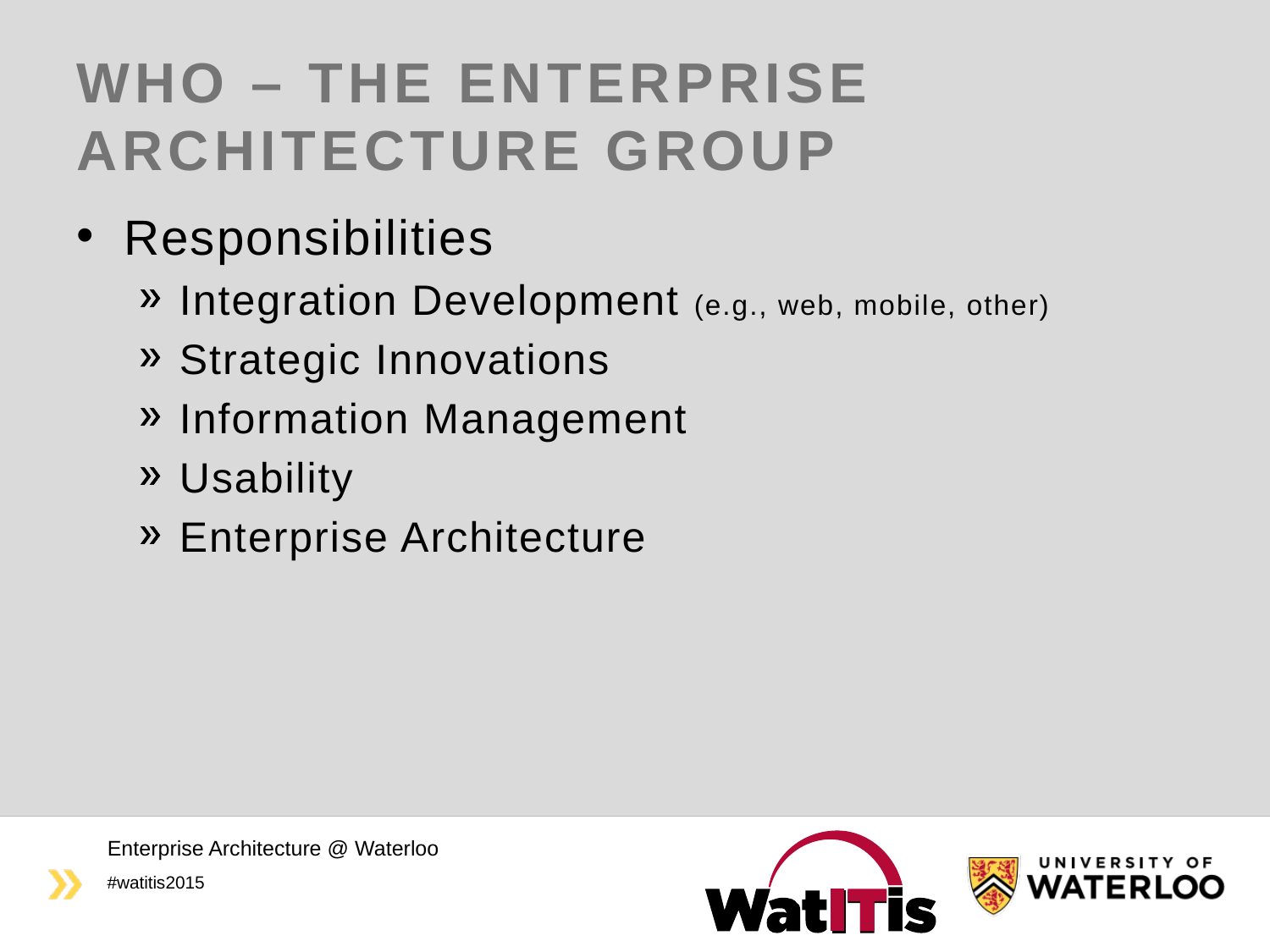

# Who – The enterprise architecture group
Responsibilities
Integration Development (e.g., web, mobile, other)
Strategic Innovations
Information Management
Usability
Enterprise Architecture
Enterprise Architecture @ Waterloo